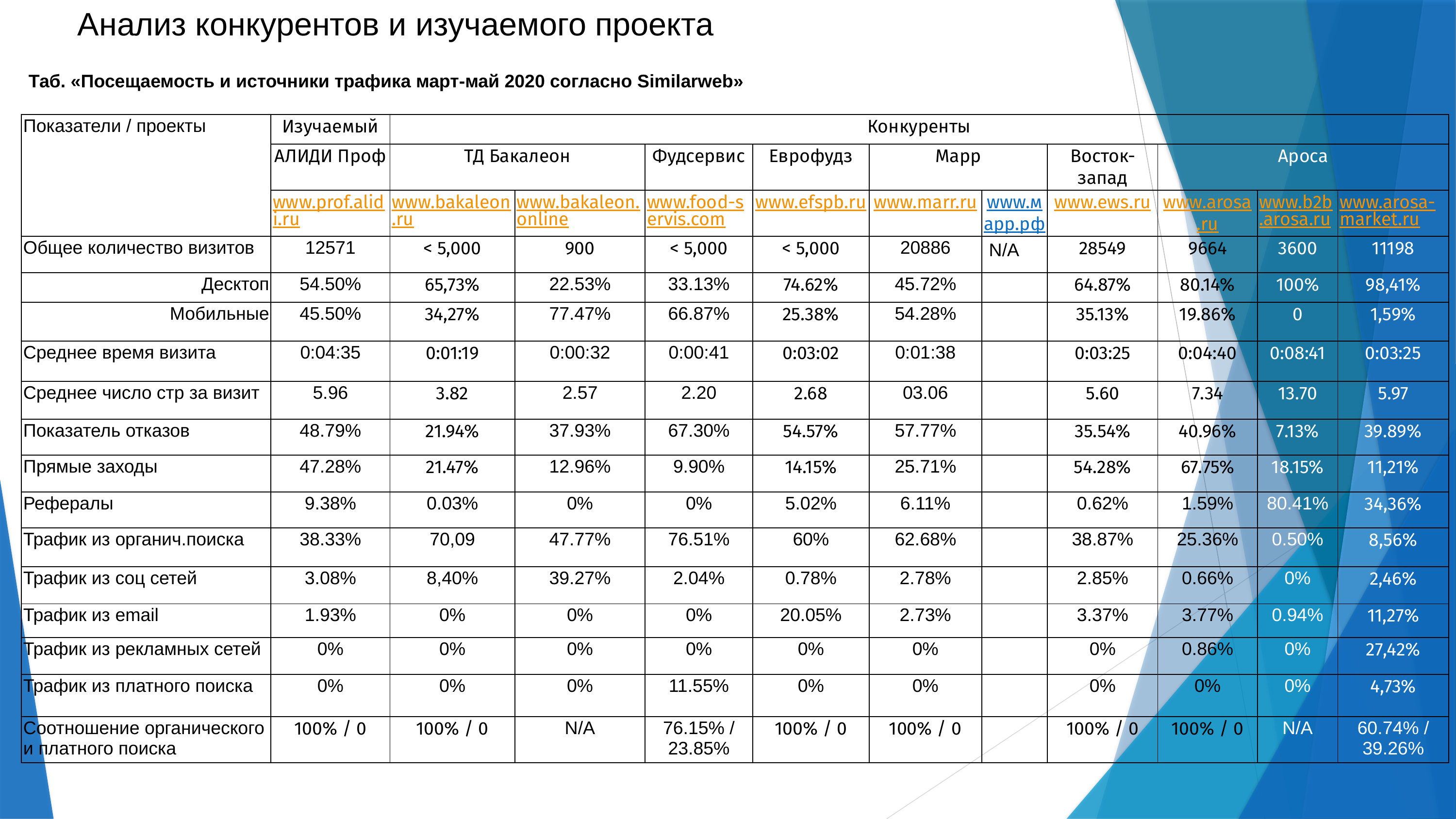

Анализ конкурентов и изучаемого проекта
Таб. «Посещаемость и источники трафика март-май 2020 согласно Similarweb»
| Показатели / проекты | Изучаемый | Конкуренты |  |  |  |  |  |  |  |  |  |
| --- | --- | --- | --- | --- | --- | --- | --- | --- | --- | --- | --- |
|  | АЛИДИ Проф | ТД Бакалеон |  | Фудсервис | Еврофудз | Марр |  | Восток-запад | Ароса |  |  |
|  | www.prof.alidi.ru | www.bakaleon.ru | www.bakaleon.online | www.food-servis.com | www.efspb.ru | www.marr.ru | www.марр.рф | www.ews.ru | www.arosa.ru | www.b2b.arosa.ru | www.arosa-market.ru |
| Общее количество визитов | 12571 | < 5,000 | 900 | < 5,000 | < 5,000 | 20886 | N/A | 28549 | 9664 | 3600 | 11198 |
| Десктоп | 54.50% | 65,73% | 22.53% | 33.13% | 74.62% | 45.72% |  | 64.87% | 80.14% | 100% | 98,41% |
| Мобильные | 45.50% | 34,27% | 77.47% | 66.87% | 25.38% | 54.28% |  | 35.13% | 19.86% | 0 | 1,59% |
| Среднее время визита | 0:04:35 | 0:01:19 | 0:00:32 | 0:00:41 | 0:03:02 | 0:01:38 |  | 0:03:25 | 0:04:40 | 0:08:41 | 0:03:25 |
| Среднее число стр за визит | 5.96 | 3.82 | 2.57 | 2.20 | 2.68 | 03.06 |  | 5.60 | 7.34 | 13.70 | 5.97 |
| Показатель отказов | 48.79% | 21.94% | 37.93% | 67.30% | 54.57% | 57.77% |  | 35.54% | 40.96% | 7.13% | 39.89% |
| Прямые заходы | 47.28% | 21.47% | 12.96% | 9.90% | 14.15% | 25.71% |  | 54.28% | 67.75% | 18.15% | 11,21% |
| Рефералы | 9.38% | 0.03% | 0% | 0% | 5.02% | 6.11% |  | 0.62% | 1.59% | 80.41% | 34,36% |
| Трафик из органич.поиска | 38.33% | 70,09 | 47.77% | 76.51% | 60% | 62.68% |  | 38.87% | 25.36% | 0.50% | 8,56% |
| Трафик из соц сетей | 3.08% | 8,40% | 39.27% | 2.04% | 0.78% | 2.78% |  | 2.85% | 0.66% | 0% | 2,46% |
| Трафик из email | 1.93% | 0% | 0% | 0% | 20.05% | 2.73% |  | 3.37% | 3.77% | 0.94% | 11,27% |
| Трафик из рекламных сетей | 0% | 0% | 0% | 0% | 0% | 0% |  | 0% | 0.86% | 0% | 27,42% |
| Трафик из платного поиска | 0% | 0% | 0% | 11.55% | 0% | 0% |  | 0% | 0% | 0% | 4,73% |
| Соотношение органического и платного поиска | 100% / 0 | 100% / 0 | N/A | 76.15% / 23.85% | 100% / 0 | 100% / 0 |  | 100% / 0 | 100% / 0 | N/A | 60.74% / 39.26% |